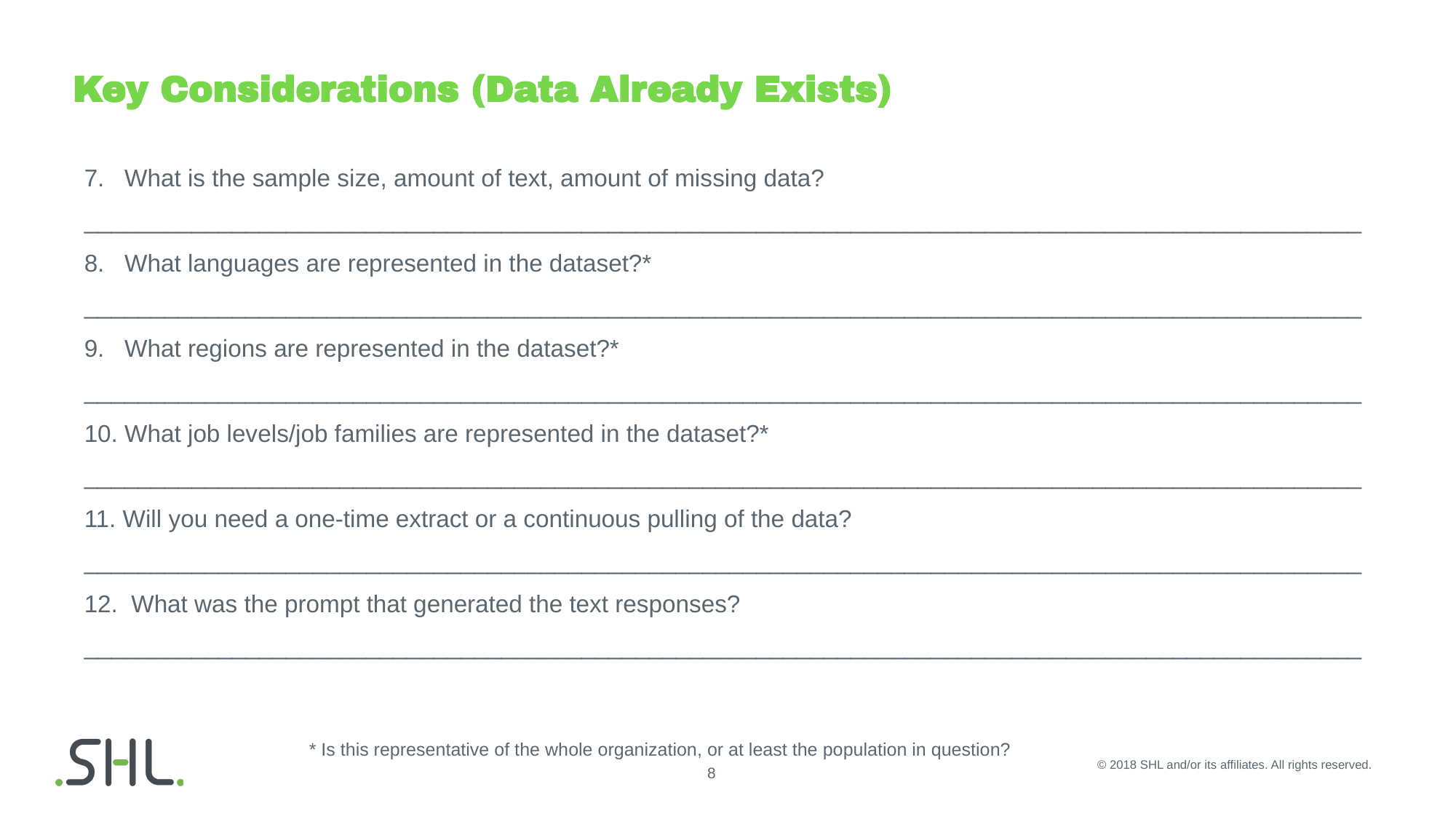

# Key Considerations (Data Already Exists)
7.   What is the sample size, amount of text, amount of missing data?
_______________________________________________________________________________________________
8.   What languages are represented in the dataset?*
_______________________________________________________________________________________________
9.   What regions are represented in the dataset?*
_______________________________________________________________________________________________
10. What job levels/job families are represented in the dataset?*
_______________________________________________________________________________________________
11. Will you need a one-time extract or a continuous pulling of the data?
_______________________________________________________________________________________________
12.  What was the prompt that generated the text responses?
_______________________________________________________________________________________________

* Is this representative of the whole organization, or at least the population in question?
© 2018 SHL and/or its affiliates. All rights reserved.